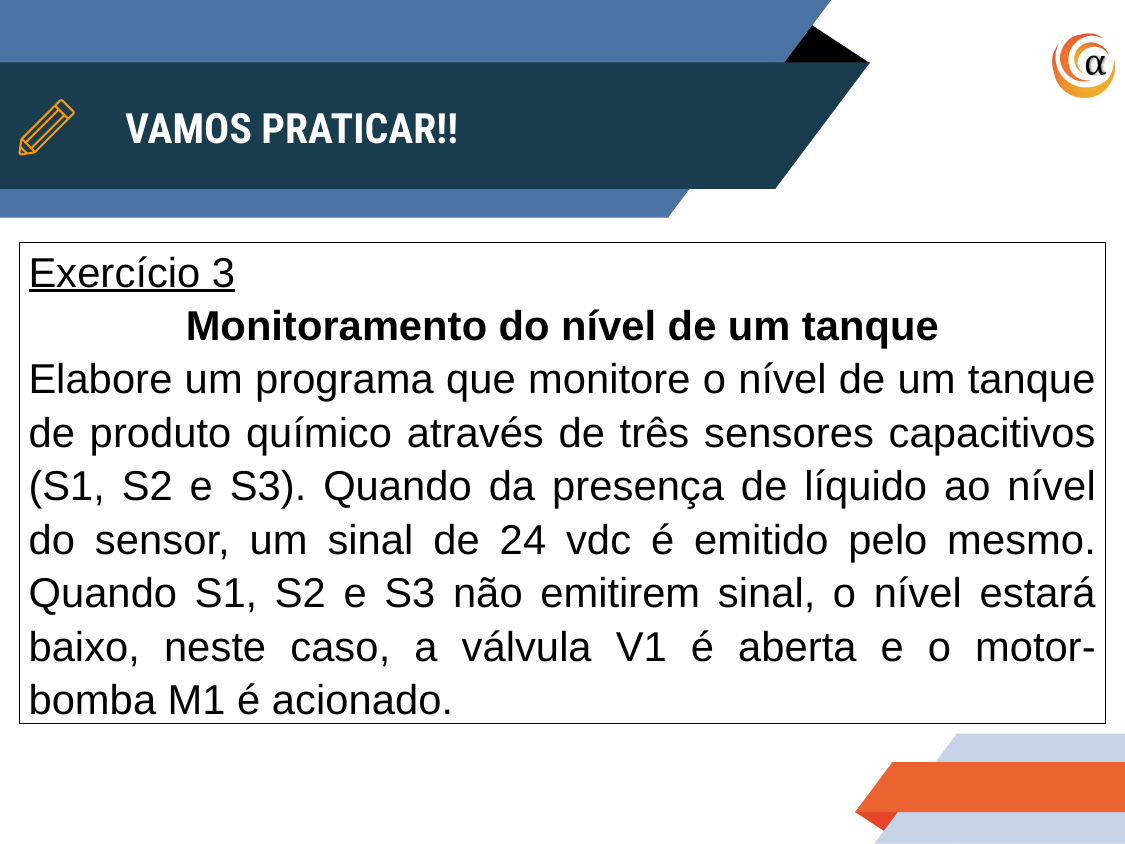

# VAMOS PRATICAR!!

| Exercício 3 Monitoramento do nível de um tanque Elabore um programa que monitore o nível de um tanque de produto químico através de três sensores capacitivos (S1, S2 e S3). Quando da presença de líquido ao nível do sensor, um sinal de 24 vdc é emitido pelo mesmo. Quando S1, S2 e S3 não emitirem sinal, o nível estará baixo, neste caso, a válvula V1 é aberta e o motor-bomba M1 é acionado. |
| --- |
36